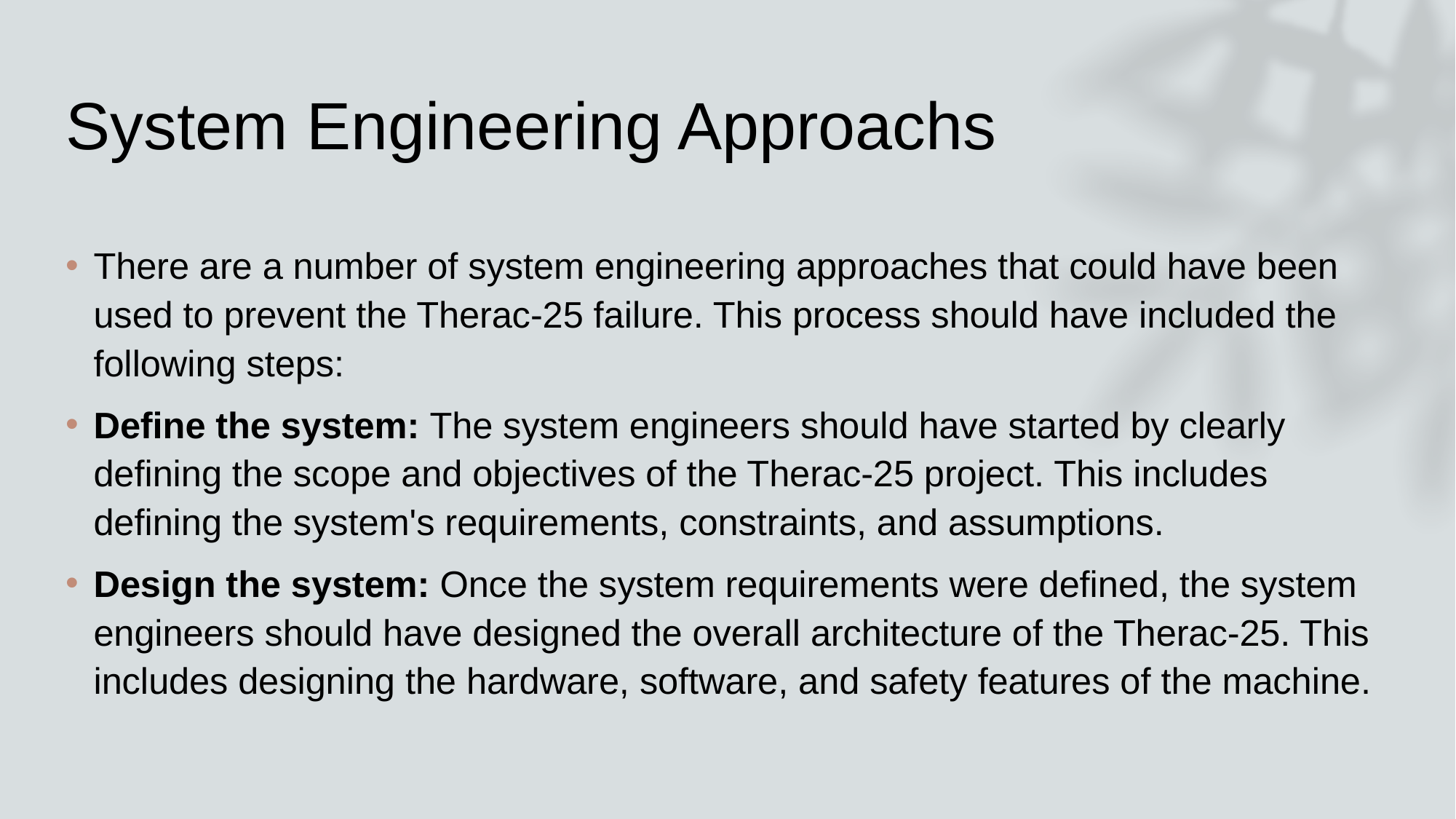

# System Engineering Approachs
There are a number of system engineering approaches that could have been used to prevent the Therac-25 failure. This process should have included the following steps:
Define the system: The system engineers should have started by clearly defining the scope and objectives of the Therac-25 project. This includes defining the system's requirements, constraints, and assumptions.
Design the system: Once the system requirements were defined, the system engineers should have designed the overall architecture of the Therac-25. This includes designing the hardware, software, and safety features of the machine.